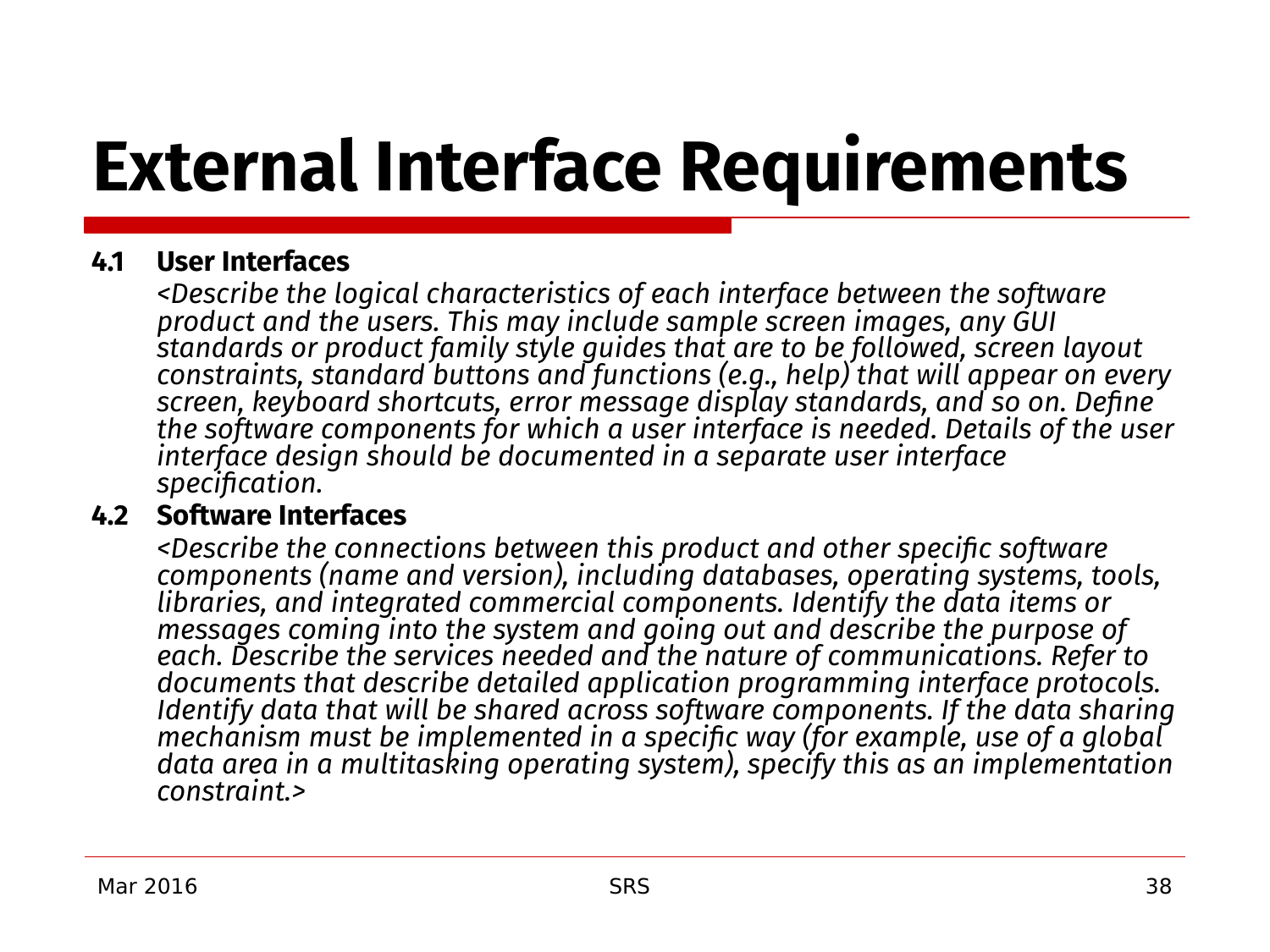

# External Interface Requirements
4.1	User Interfaces
	<Describe the logical characteristics of each interface between the software product and the users. This may include sample screen images, any GUI standards or product family style guides that are to be followed, screen layout constraints, standard buttons and functions (e.g., help) that will appear on every screen, keyboard shortcuts, error message display standards, and so on. Define the software components for which a user interface is needed. Details of the user interface design should be documented in a separate user interface specification.
4.2	Software Interfaces
	<Describe the connections between this product and other specific software components (name and version), including databases, operating systems, tools, libraries, and integrated commercial components. Identify the data items or messages coming into the system and going out and describe the purpose of each. Describe the services needed and the nature of communications. Refer to documents that describe detailed application programming interface protocols. Identify data that will be shared across software components. If the data sharing mechanism must be implemented in a specific way (for example, use of a global data area in a multitasking operating system), specify this as an implementation constraint.>
Mar 2016
SRS
38